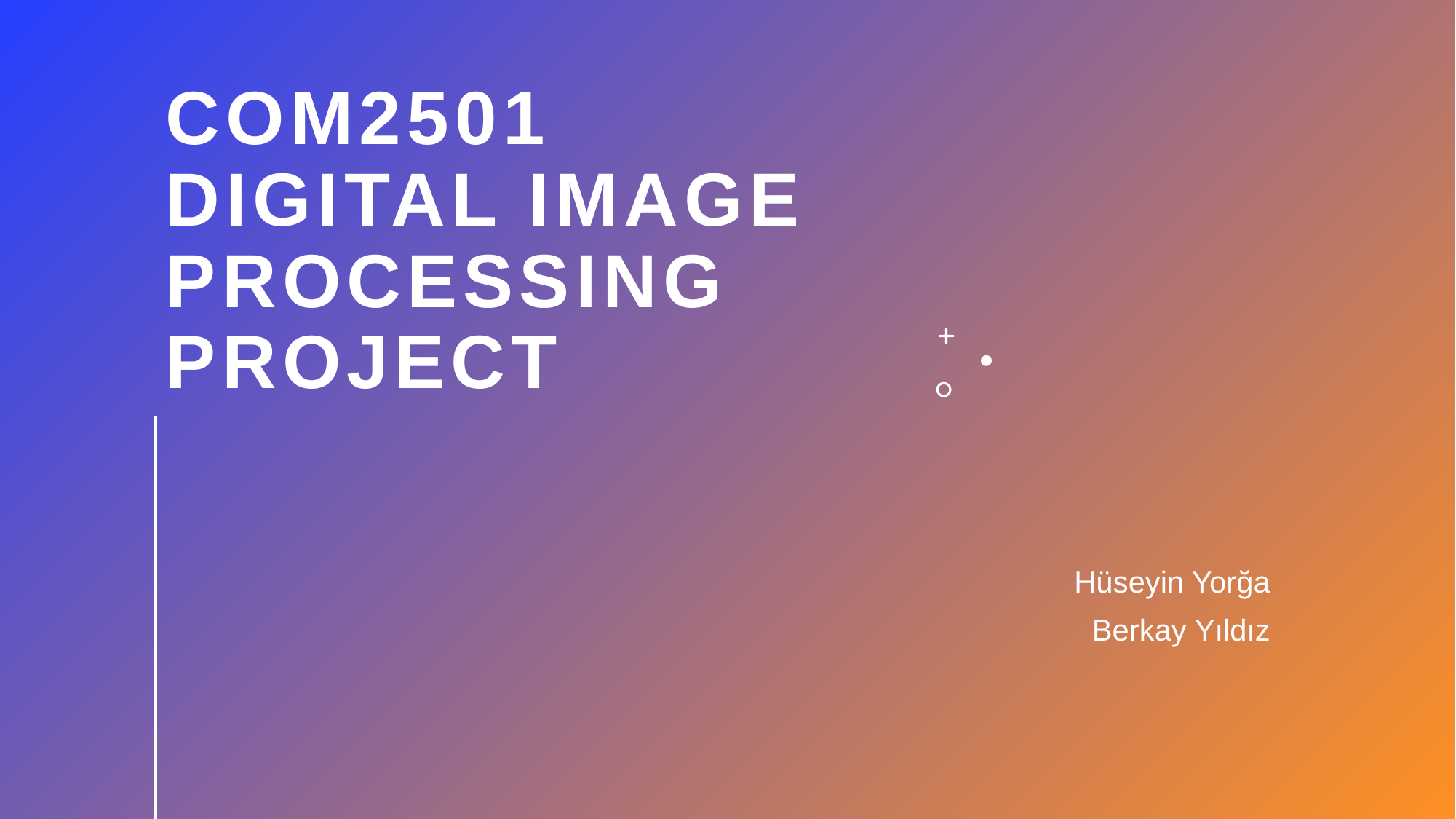

# COM2501 Dıgıtal ımage processıng project
Hüseyin Yorğa
Berkay Yıldız